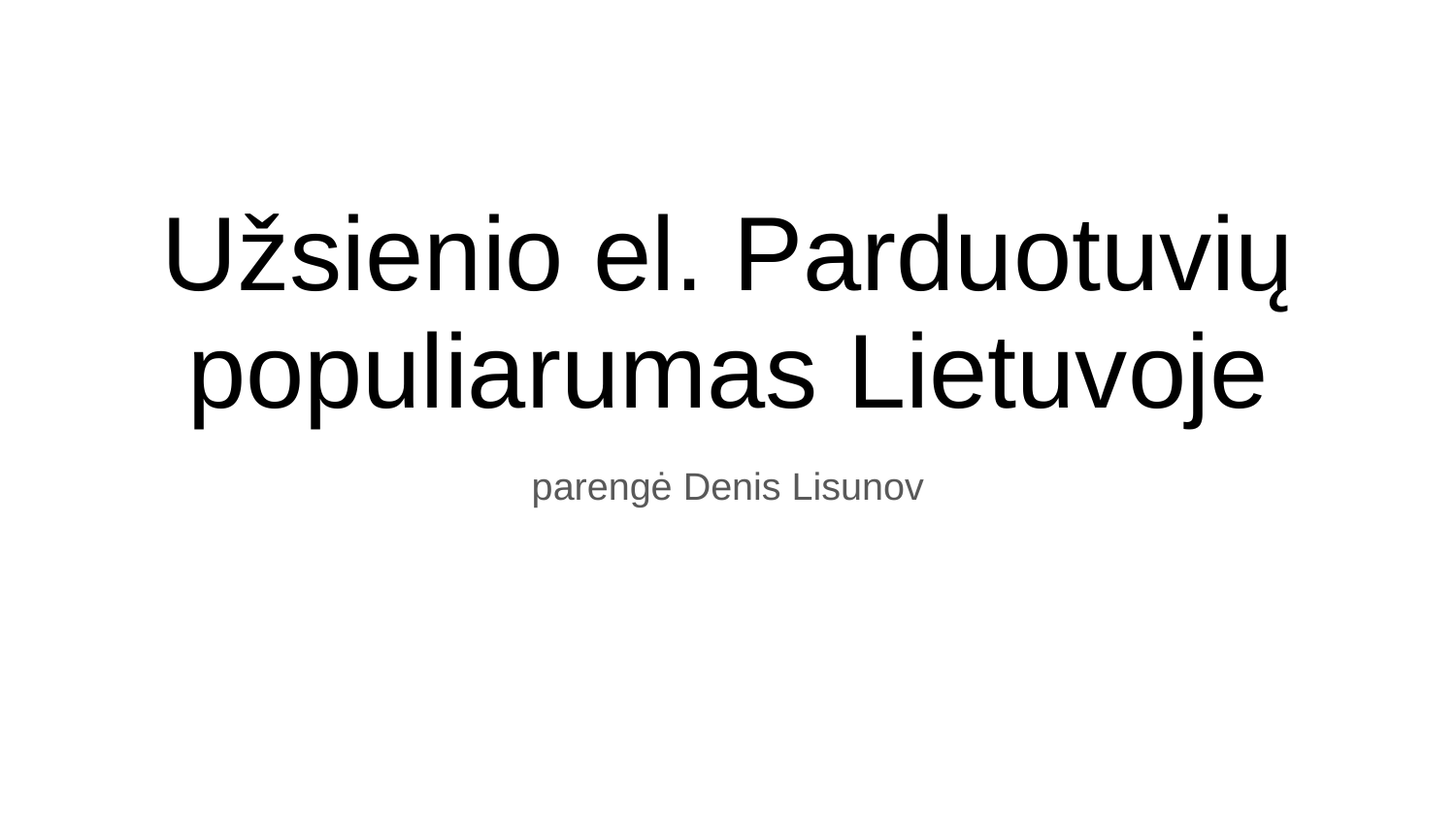

# Užsienio el. Parduotuvių populiarumas Lietuvoje
parengė Denis Lisunov